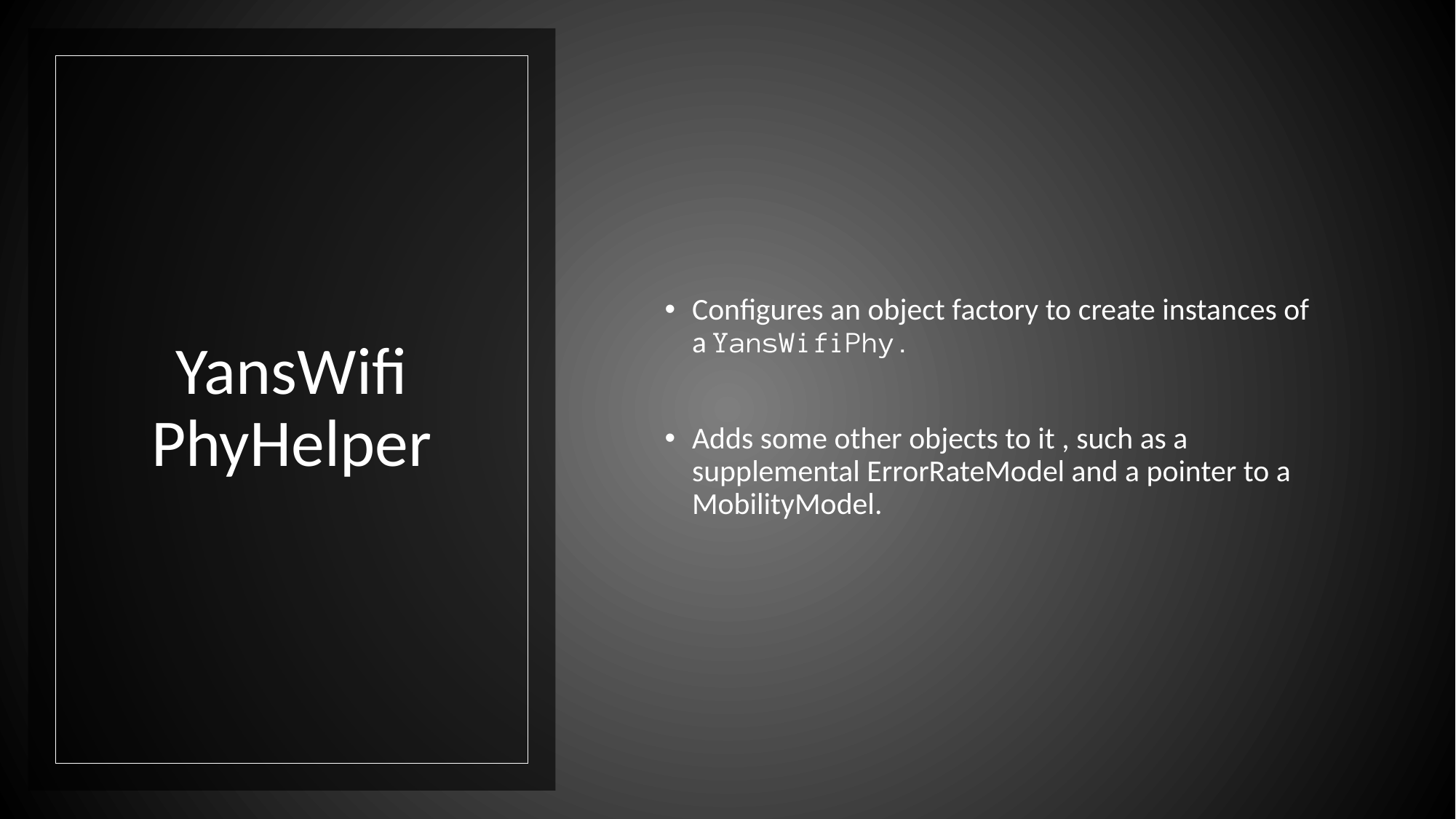

Configures an object factory to create instances of a YansWifiPhy.

Adds some other objects to it , such as a supplemental ErrorRateModel and a pointer to a MobilityModel.
# YansWifi PhyHelper
21